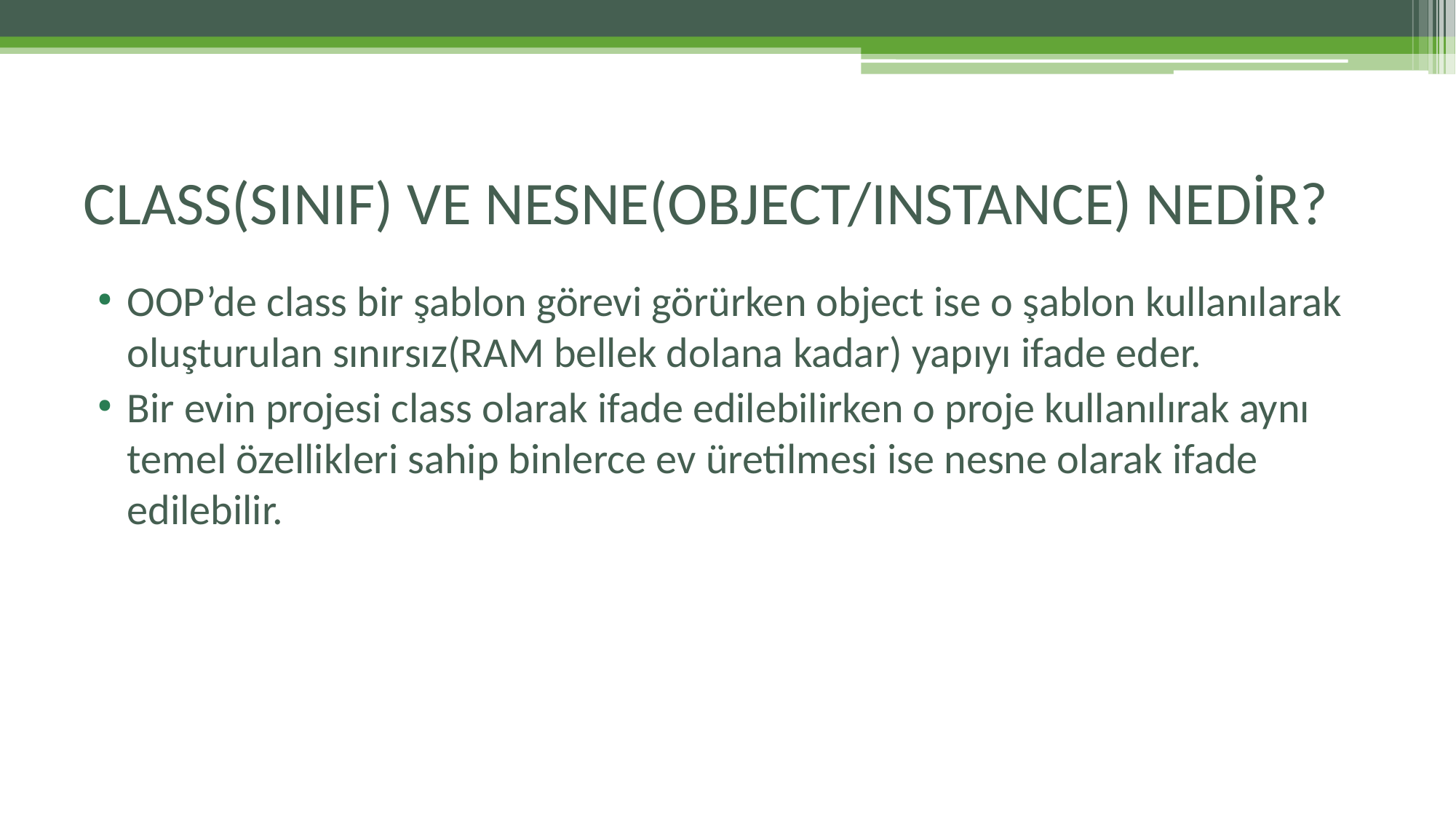

# CLASS(SINIF) VE NESNE(OBJECT/INSTANCE) NEDİR?
OOP’de class bir şablon görevi görürken object ise o şablon kullanılarak oluşturulan sınırsız(RAM bellek dolana kadar) yapıyı ifade eder.
Bir evin projesi class olarak ifade edilebilirken o proje kullanılırak aynı temel özellikleri sahip binlerce ev üretilmesi ise nesne olarak ifade edilebilir.